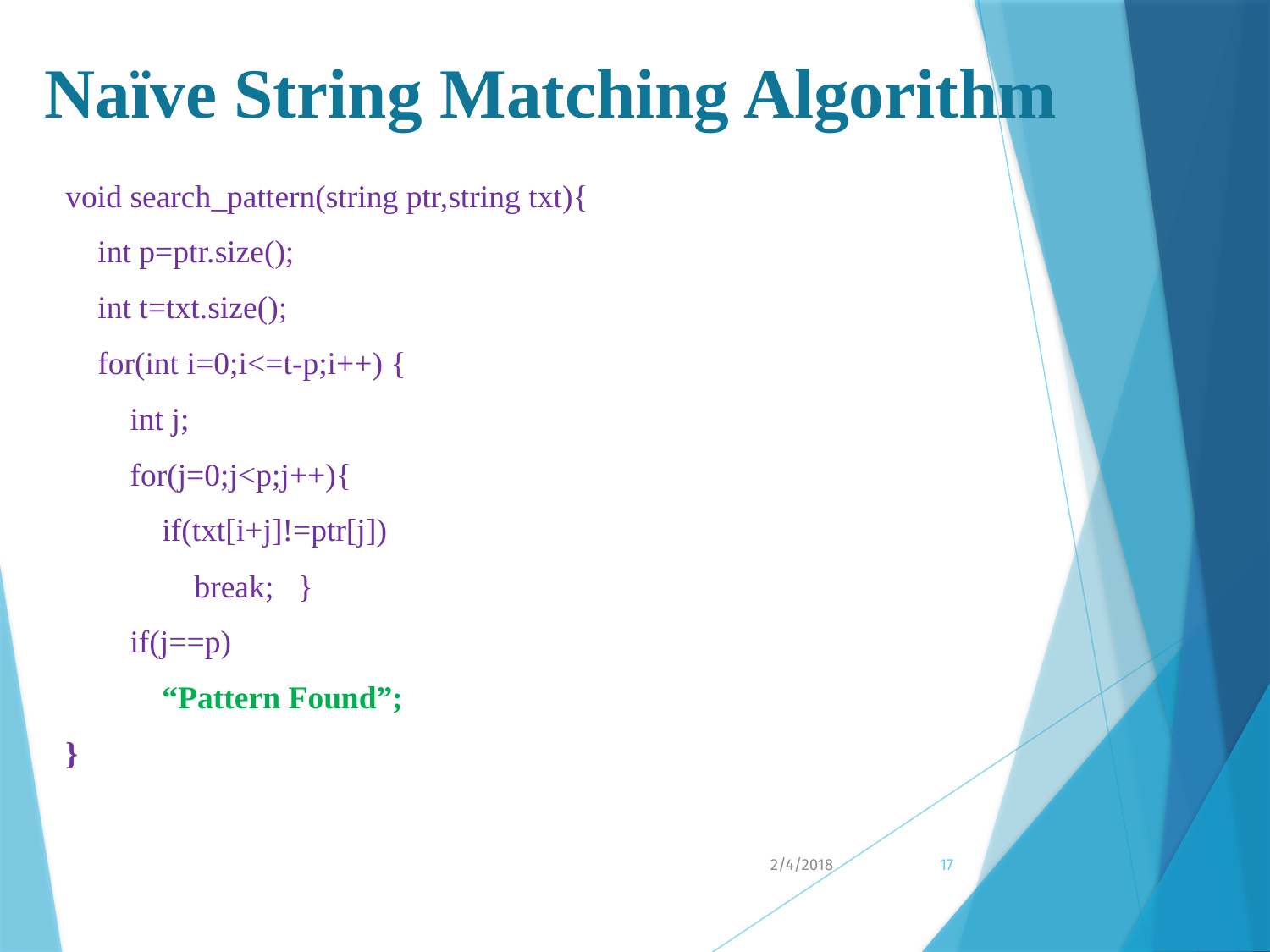

# Naïve String Matching Algorithm
void search_pattern(string ptr,string txt){
    int p=ptr.size();
    int t=txt.size();
    for(int i=0;i<=t-p;i++) {
        int j;
        for(j=0;j<p;j++){
            if(txt[i+j]!=ptr[j])
                break;   }
        if(j==p)
            “Pattern Found”;
}

2/4/2018
17